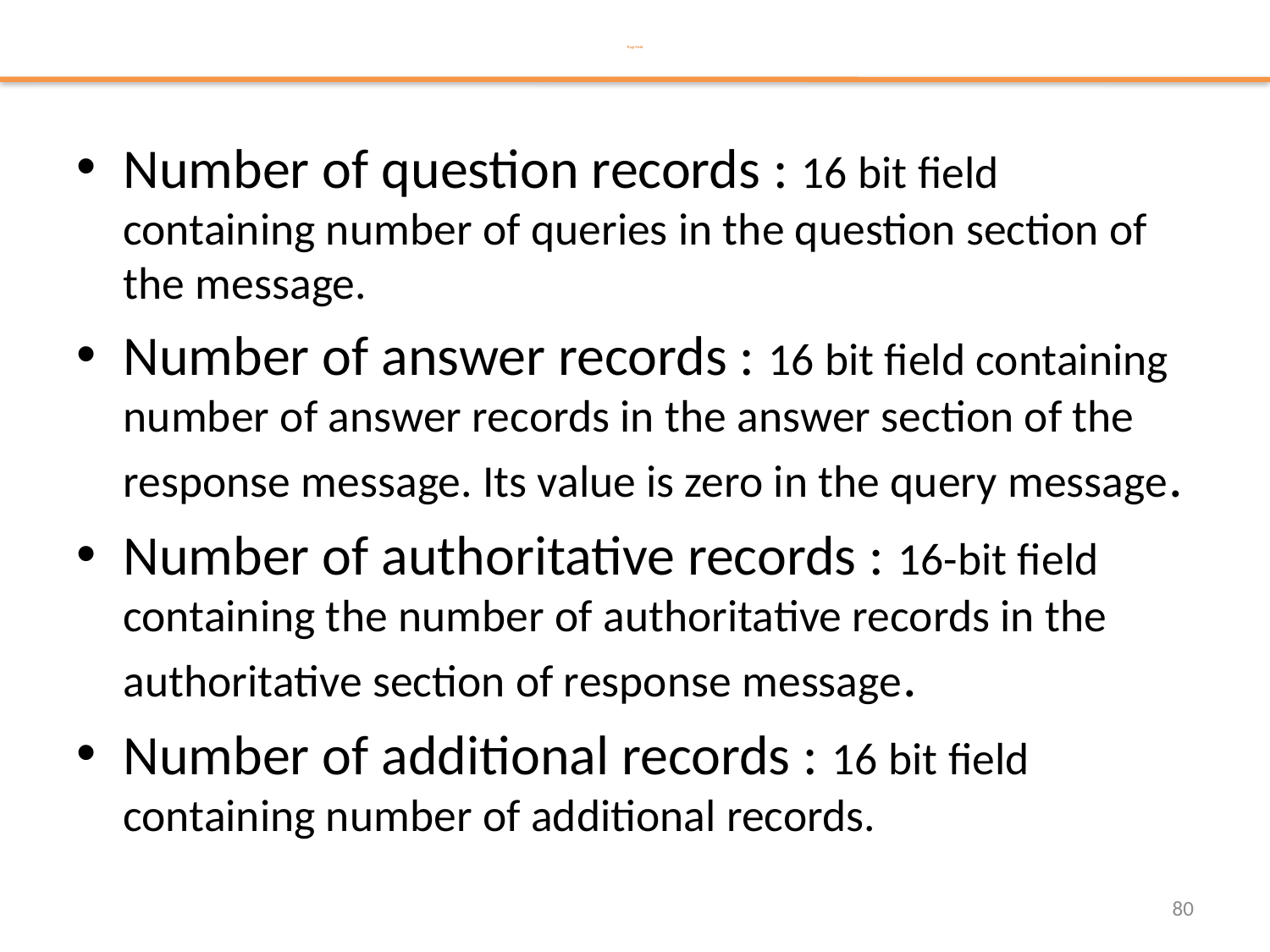

# Flags Field
Number of question records : 16 bit field containing number of queries in the question section of the message.
Number of answer records : 16 bit field containing number of answer records in the answer section of the response message. Its value is zero in the query message.
Number of authoritative records : 16-bit field containing the number of authoritative records in the authoritative section of response message.
Number of additional records : 16 bit field containing number of additional records.

80